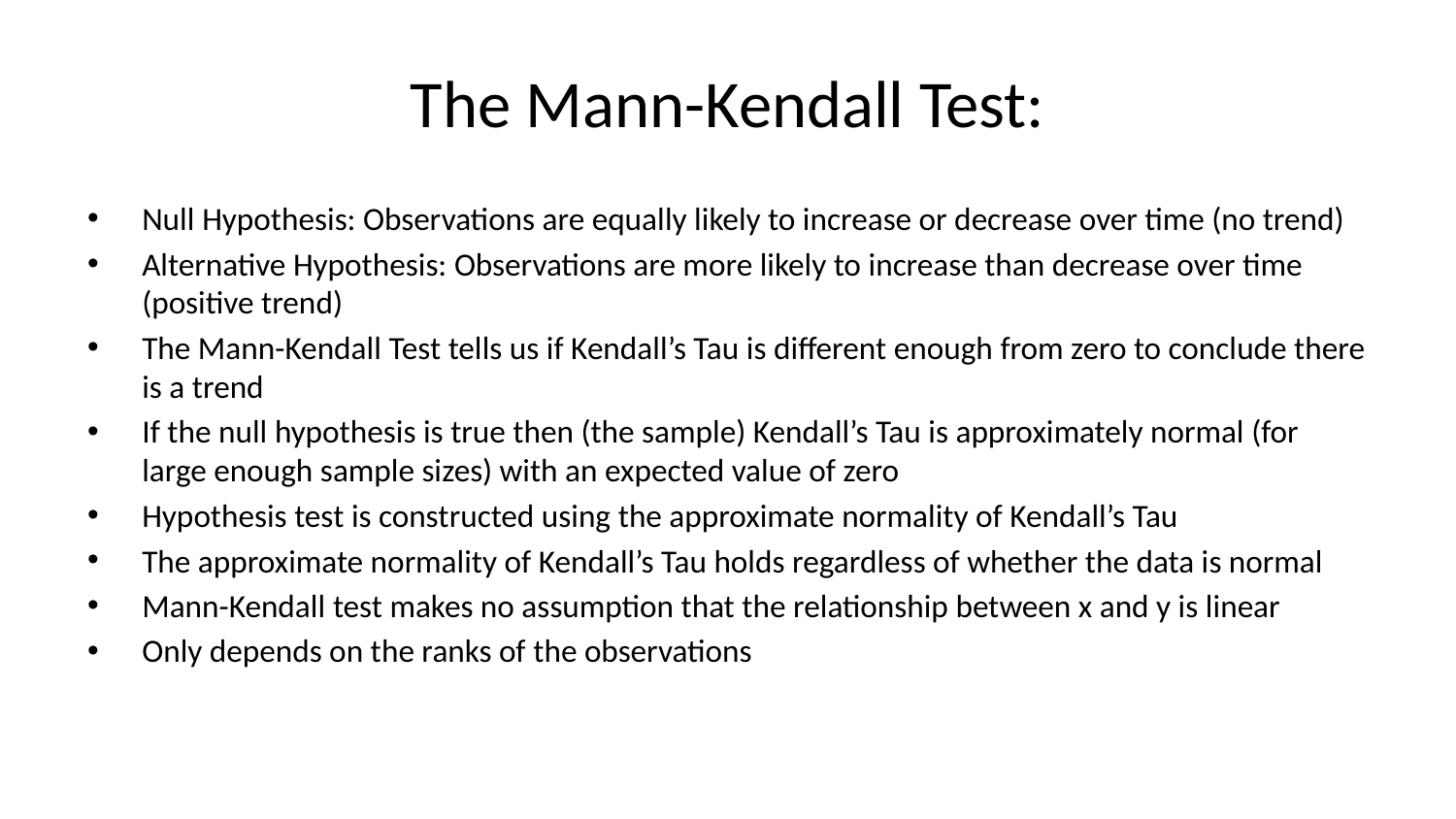

# The Mann-Kendall Test:
Null Hypothesis: Observations are equally likely to increase or decrease over time (no trend)
Alternative Hypothesis: Observations are more likely to increase than decrease over time (positive trend)
The Mann-Kendall Test tells us if Kendall’s Tau is different enough from zero to conclude there is a trend
If the null hypothesis is true then (the sample) Kendall’s Tau is approximately normal (for large enough sample sizes) with an expected value of zero
Hypothesis test is constructed using the approximate normality of Kendall’s Tau
The approximate normality of Kendall’s Tau holds regardless of whether the data is normal
Mann-Kendall test makes no assumption that the relationship between x and y is linear
Only depends on the ranks of the observations